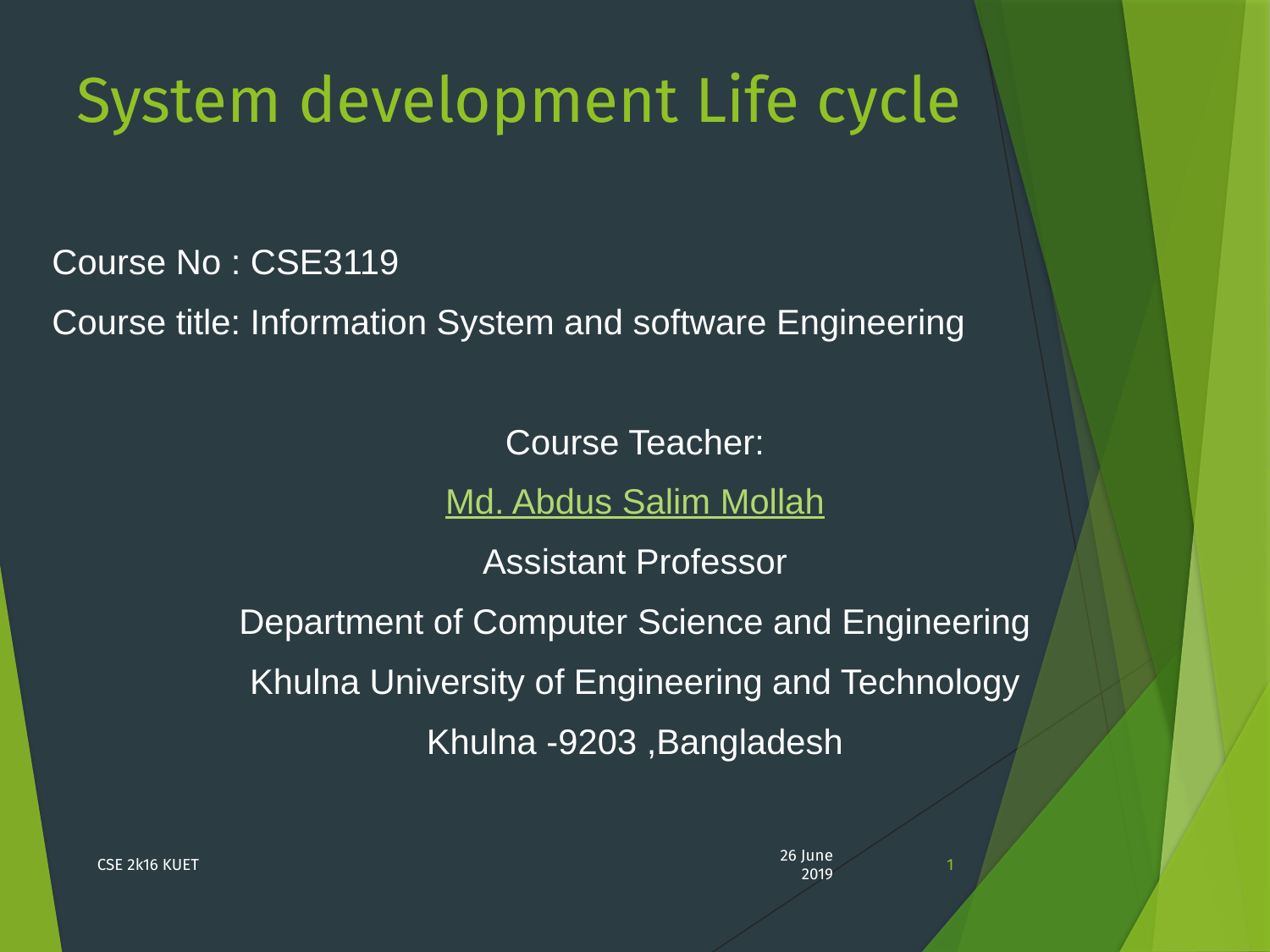

# System development Life cycle
Course No : CSE3119
Course title: Information System and software Engineering

Course Teacher:
Md. Abdus Salim Mollah
Assistant Professor
Department of Computer Science and Engineering
Khulna University of Engineering and Technology
Khulna -9203 ,Bangladesh
CSE 2k16 KUET
26 June 2019
1